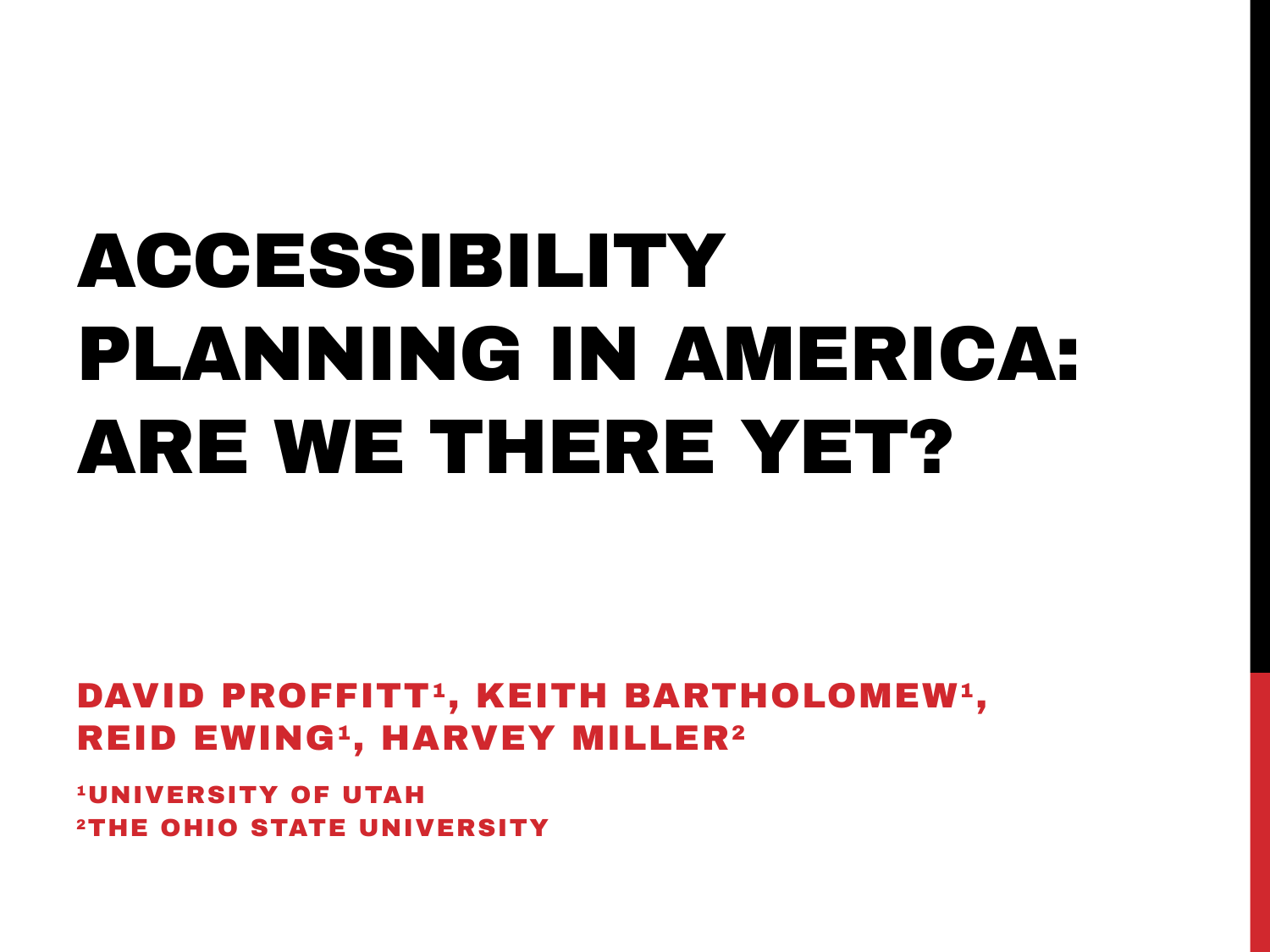

# Accessibility planning in America: Are we There yet?
David Proffitt1, Keith Bartholomew1, Reid Ewing1, Harvey Miller2
1University of Utah
2The Ohio State University